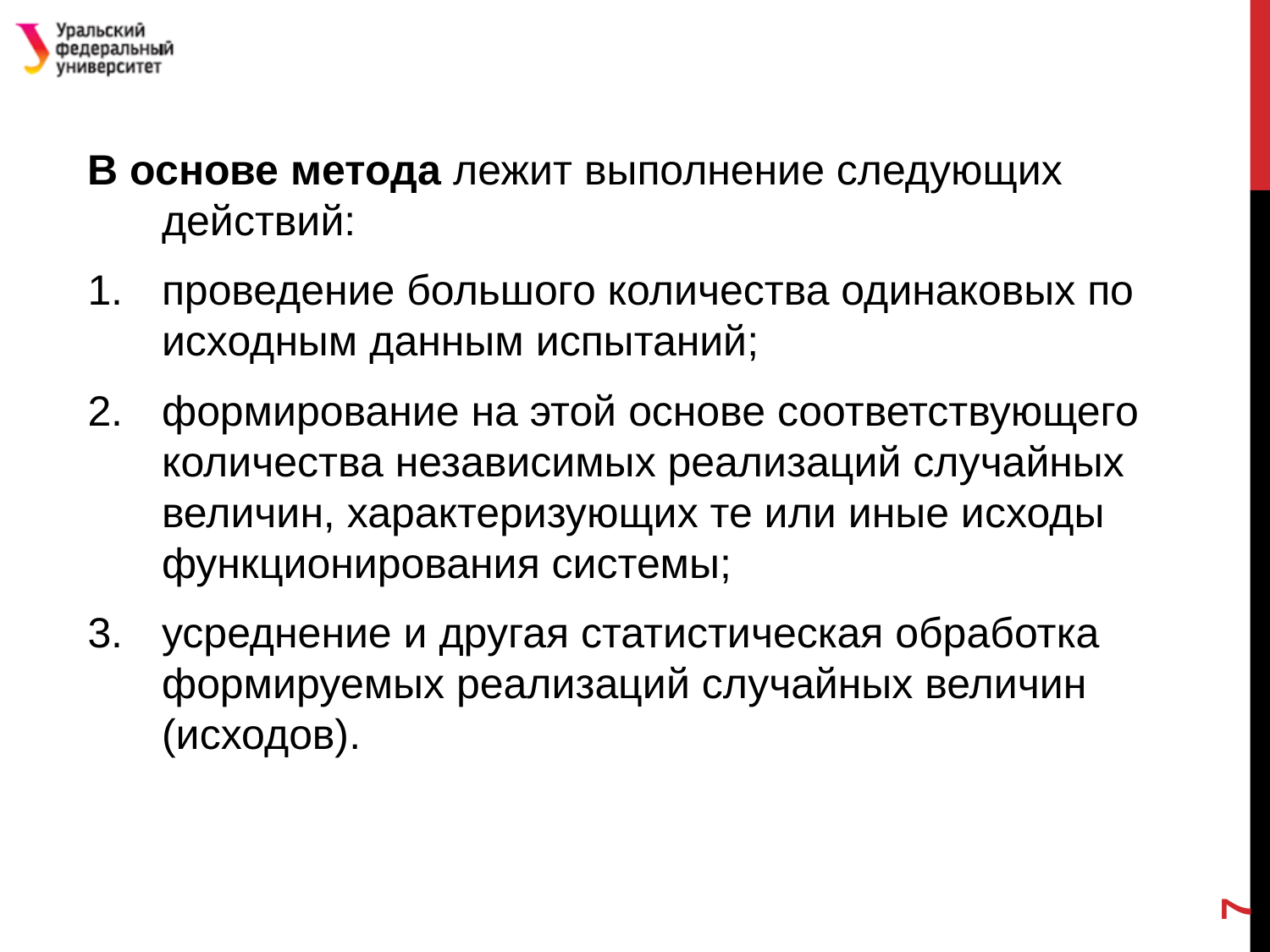

#
В основе метода лежит выполнение следующих действий:
проведение большого количества одинаковых по исходным данным испытаний;
формирование на этой основе соответствующего количества независимых реализаций случайных величин, характеризующих те или иные исходы функционирования системы;
усреднение и другая статистическая обработка формируемых реализаций случайных величин (исходов).
7